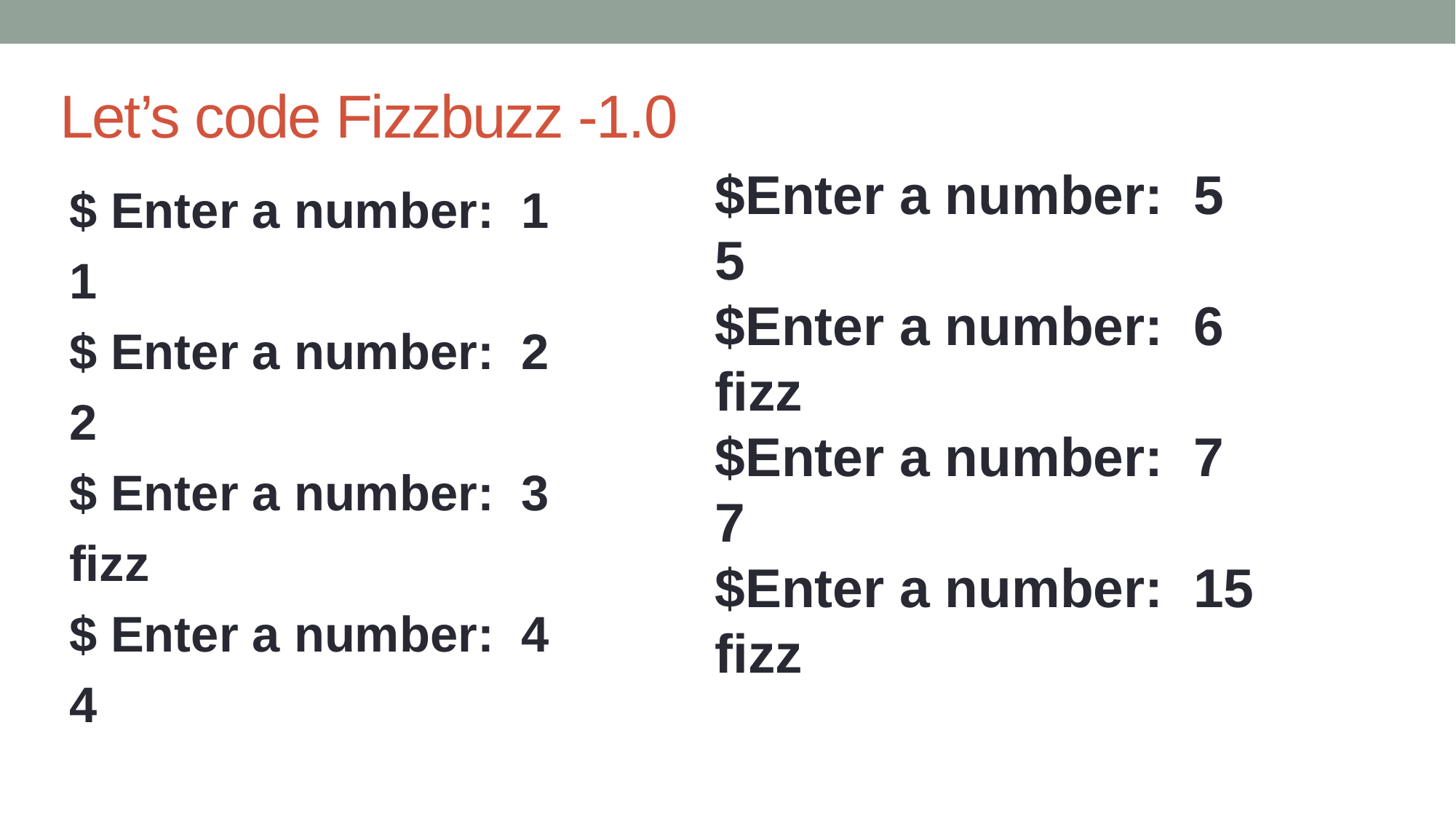

13
# Let’s code Fizzbuzz -1.0
$Enter a number:  5
5
$Enter a number:  6
fizz
$Enter a number:  7
7
$Enter a number:  15
fizz

$ Enter a number:  1
1
$ Enter a number:  2
2
$ Enter a number:  3
fizz
$ Enter a number:  4
4